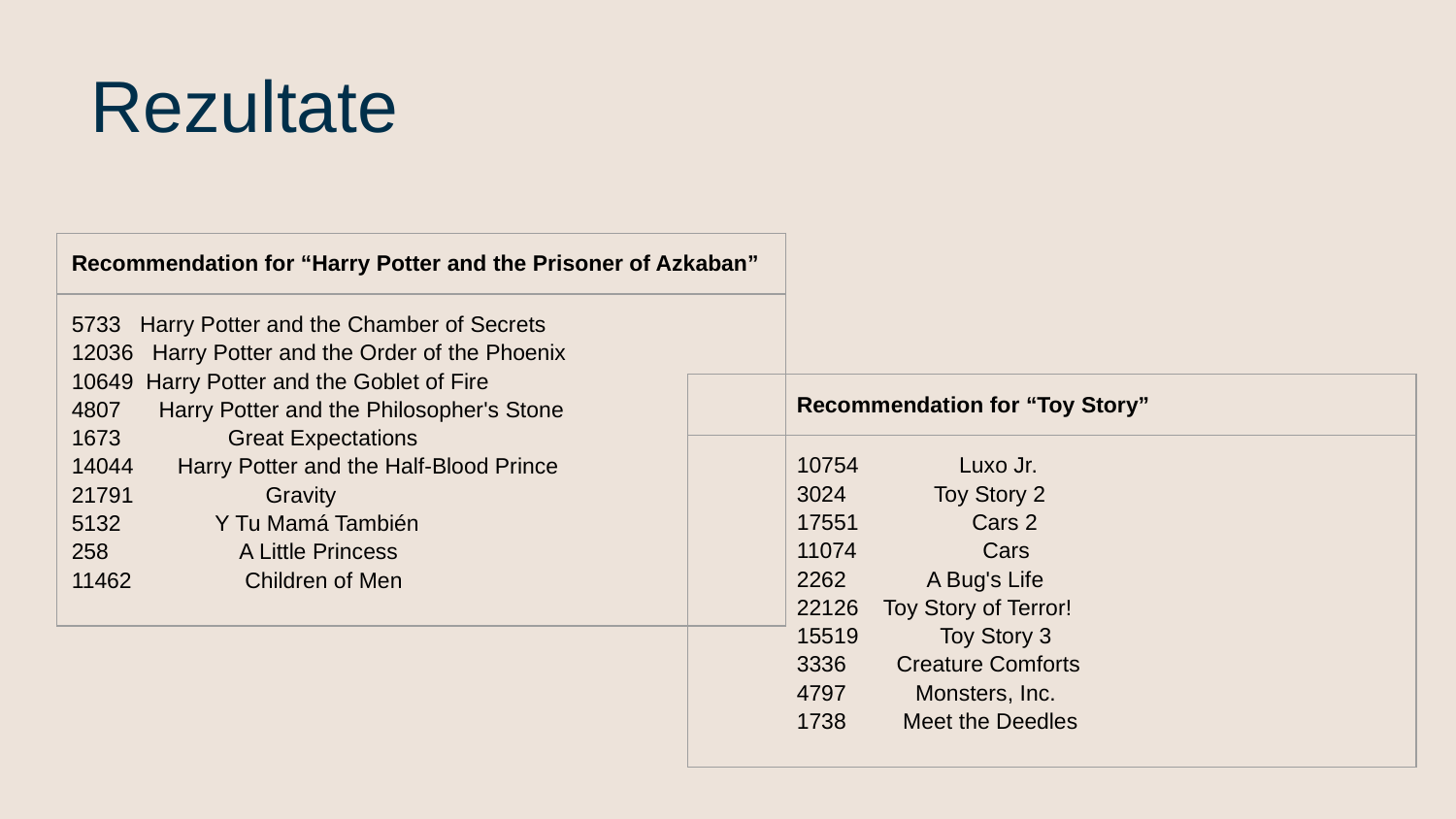

# Rezultate
| Recommendation for “Harry Potter and the Prisoner of Azkaban” |
| --- |
| 5733 Harry Potter and the Chamber of Secrets 12036 Harry Potter and the Order of the Phoenix 10649 Harry Potter and the Goblet of Fire 4807 Harry Potter and the Philosopher's Stone 1673 Great Expectations 14044 Harry Potter and the Half-Blood Prince 21791 Gravity 5132 Y Tu Mamá También 258 A Little Princess 11462 Children of Men |
| Recommendation for “Toy Story” |
| --- |
| 10754 Luxo Jr. 3024 Toy Story 2 17551 Cars 2 11074 Cars 2262 A Bug's Life 22126 Toy Story of Terror! 15519 Toy Story 3 3336 Creature Comforts 4797 Monsters, Inc. 1738 Meet the Deedles |